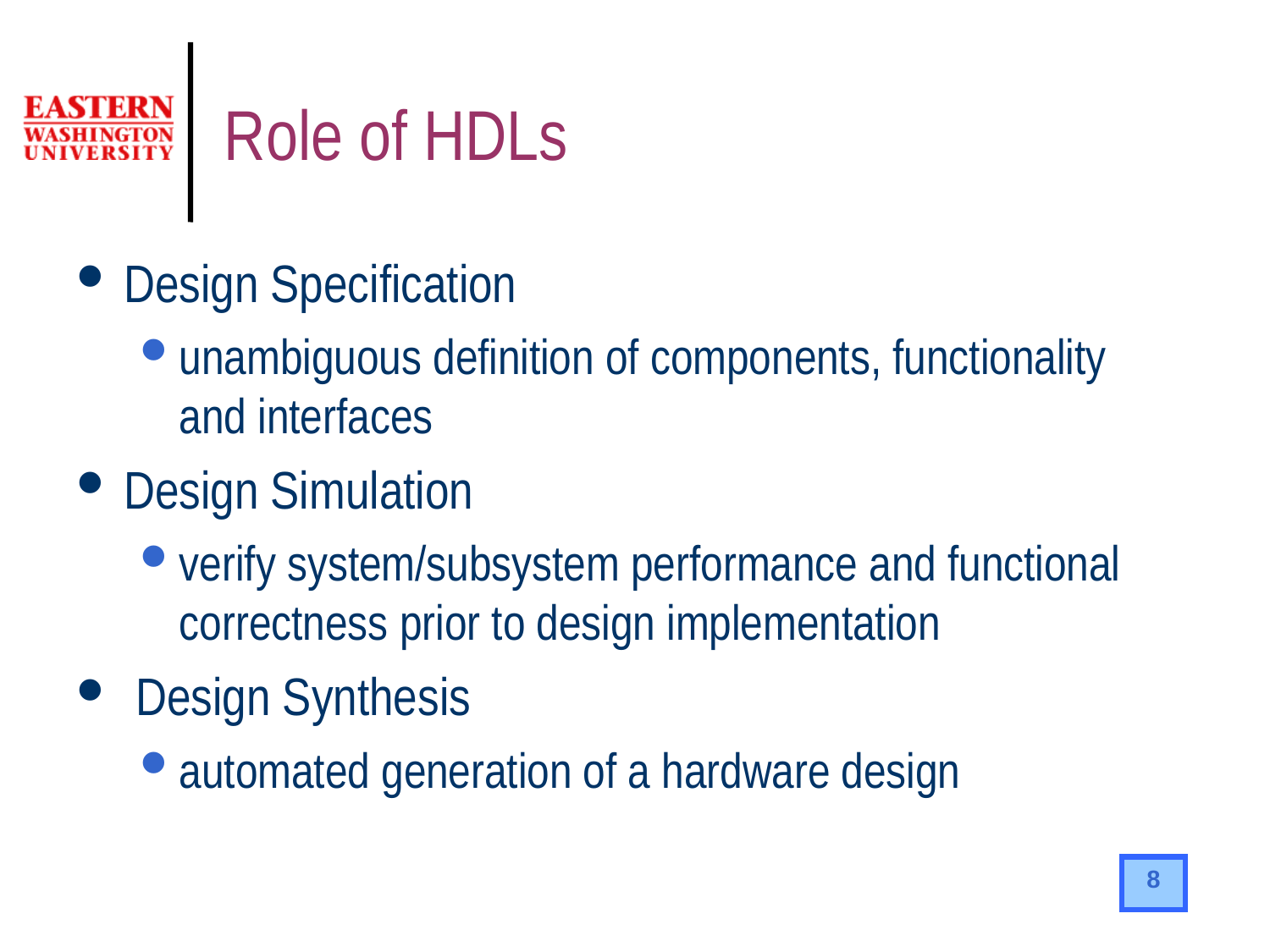

# Role of HDLs
Design Specification
unambiguous definition of components, functionality and interfaces
Design Simulation
verify system/subsystem performance and functional correctness prior to design implementation
 Design Synthesis
automated generation of a hardware design

8